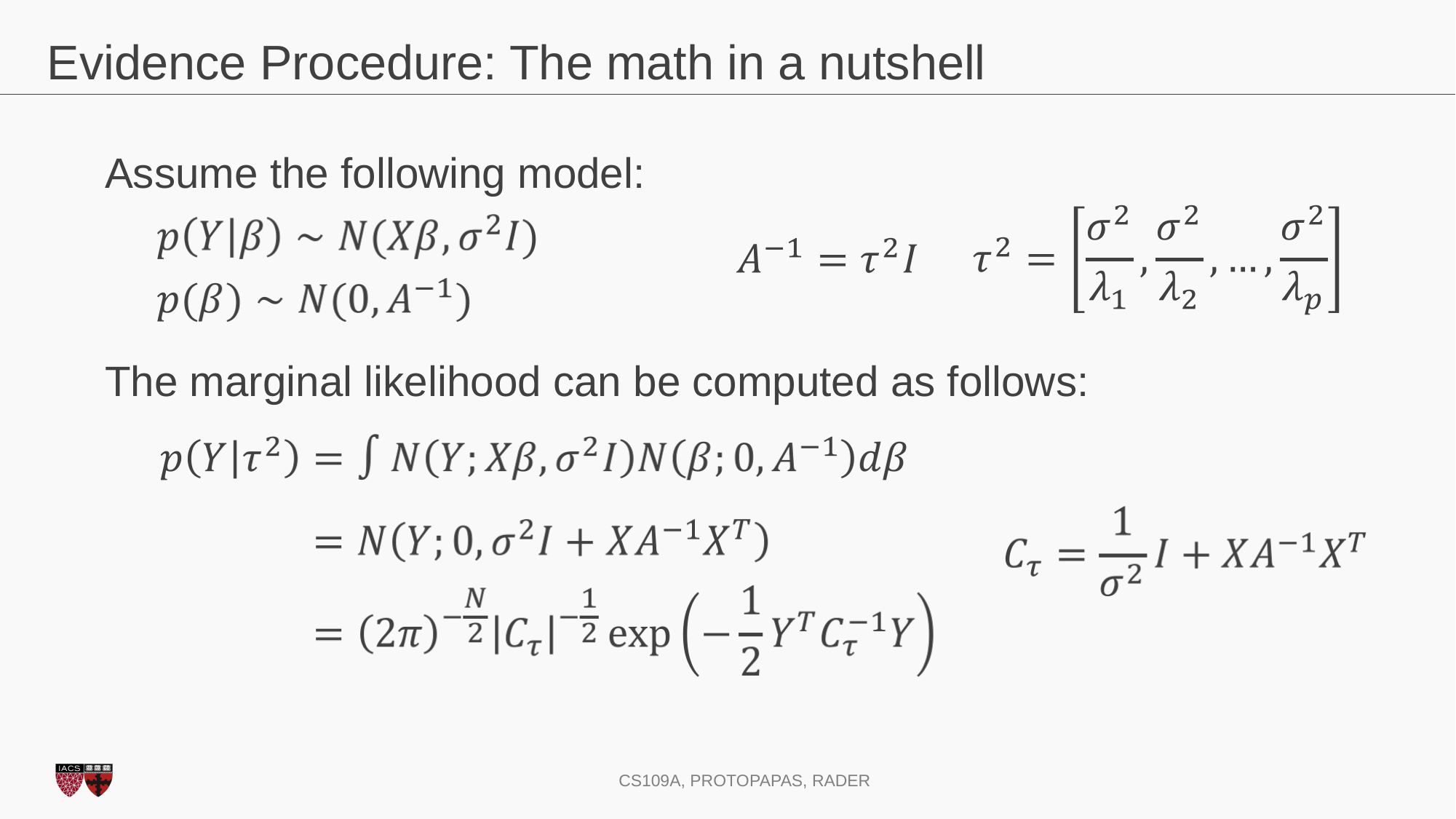

# Evidence Procedure: The math in a nutshell
Assume the following model:

The marginal likelihood can be computed as follows:

56